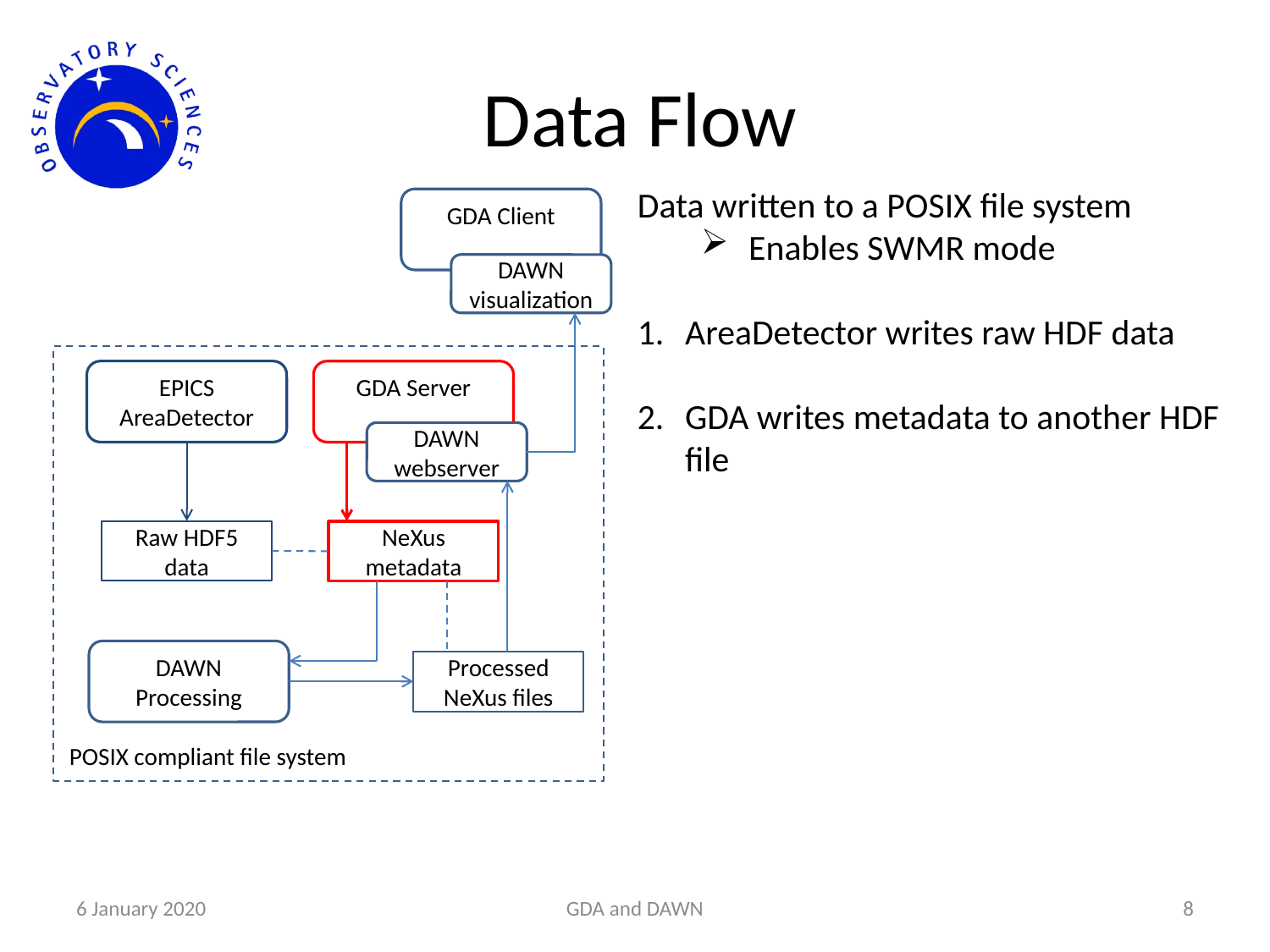

# Data Flow
Data written to a POSIX file system
Enables SWMR mode

AreaDetector writes raw HDF data

GDA writes metadata to another HDF file

GDA Client

DAWN visualization

EPICS AreaDetector
GDA Server

DAWN webserver
Raw HDF5 data
NeXus metadata
DAWN Processing
Processed NeXus files
POSIX compliant file system
6 January 2020
GDA and DAWN
8